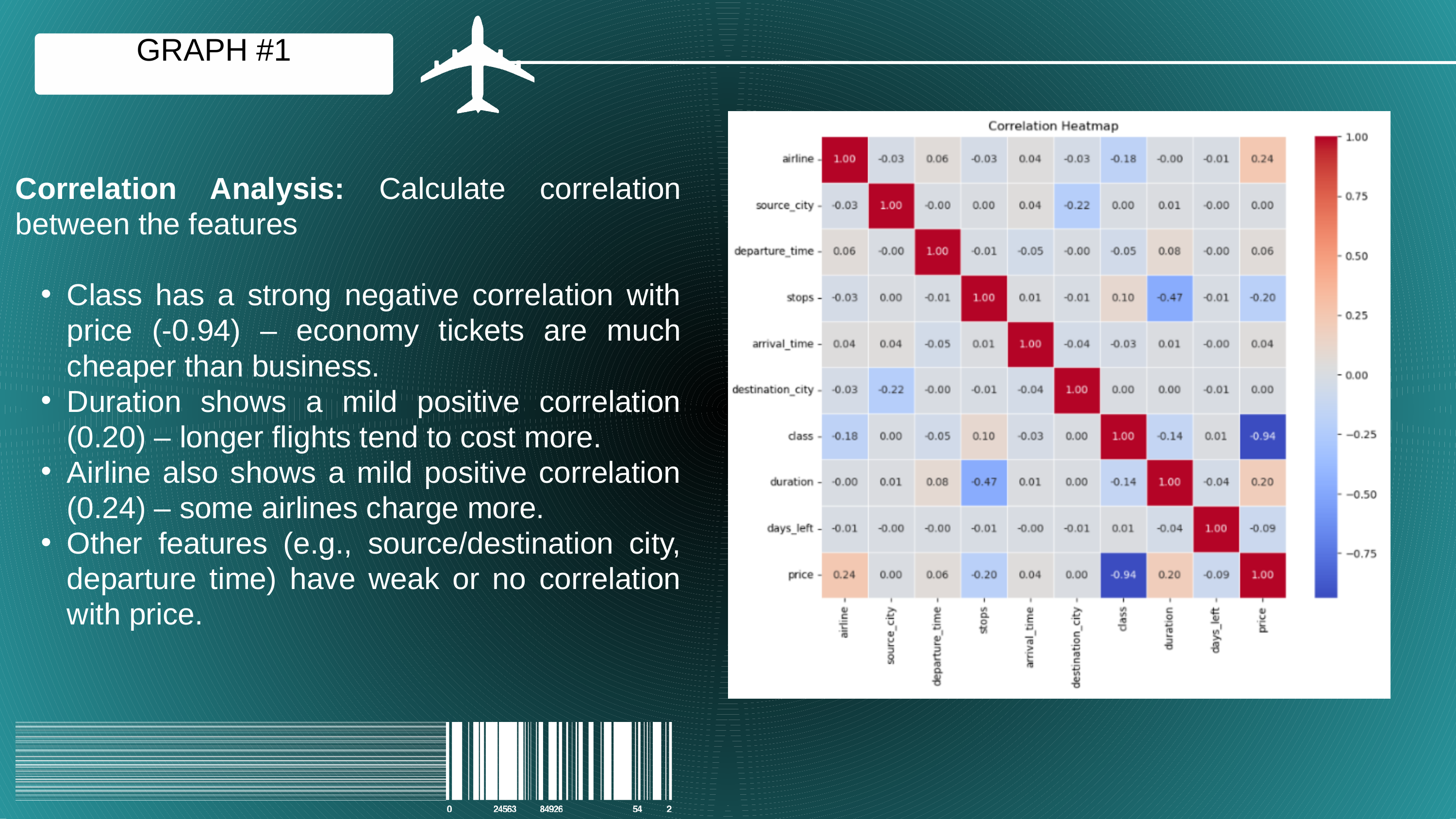

GRAPH #1

Correlation Analysis: Calculate correlation between the features

Class has a strong negative correlation with price (-0.94) – economy tickets are much cheaper than business.
Duration shows a mild positive correlation (0.20) – longer flights tend to cost more.
Airline also shows a mild positive correlation (0.24) – some airlines charge more.
Other features (e.g., source/destination city, departure time) have weak or no correlation with price.